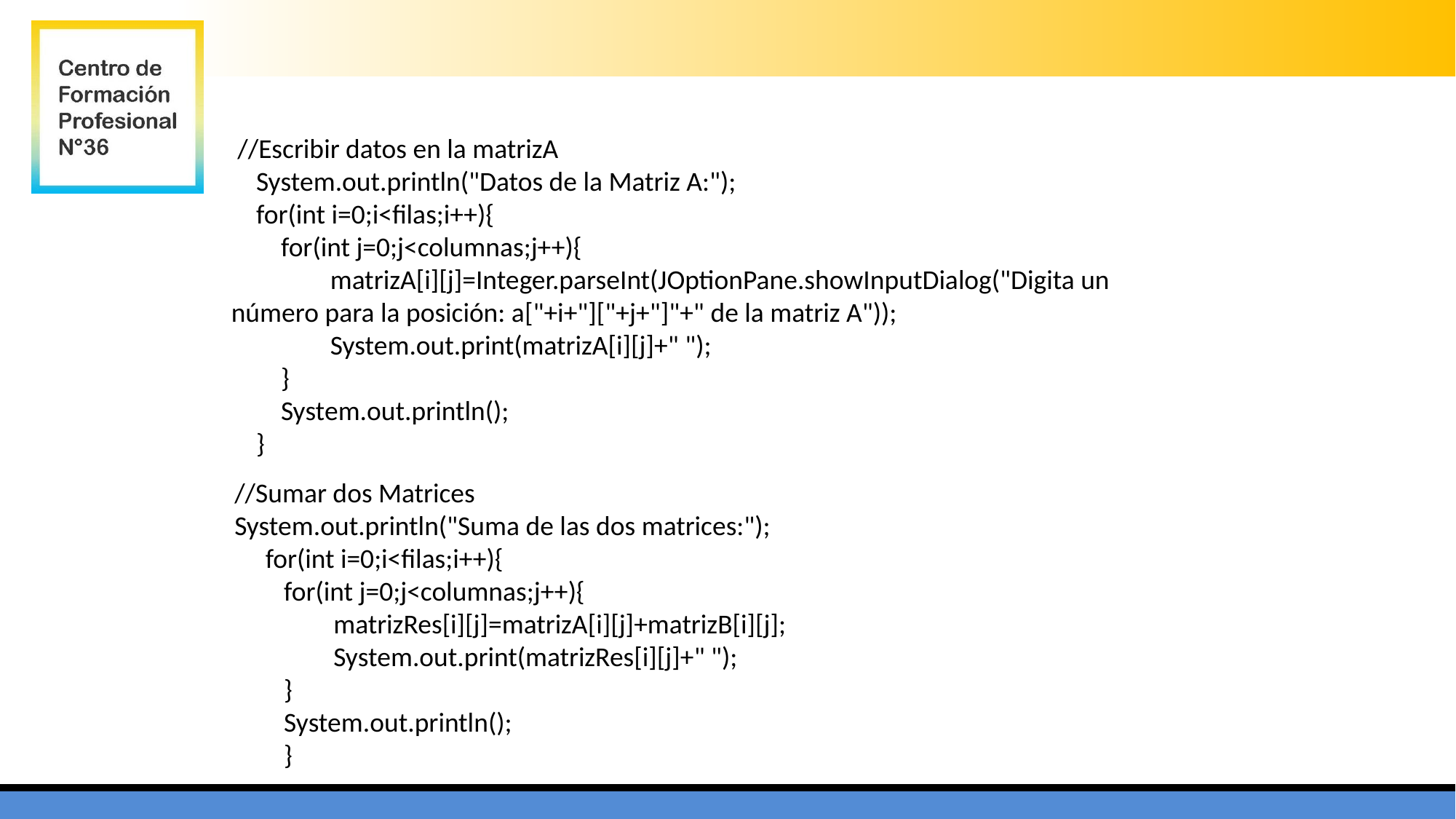

//Escribir datos en la matrizA
    System.out.println("Datos de la Matriz A:");
    for(int i=0;i<filas;i++){
        for(int j=0;j<columnas;j++){
                matrizA[i][j]=Integer.parseInt(JOptionPane.showInputDialog("Digita un número para la posición: a["+i+"]["+j+"]"+" de la matriz A"));
                System.out.print(matrizA[i][j]+" ");
        }
        System.out.println();
    }
//Sumar dos Matrices
System.out.println("Suma de las dos matrices:");
     for(int i=0;i<filas;i++){
        for(int j=0;j<columnas;j++){
                matrizRes[i][j]=matrizA[i][j]+matrizB[i][j];
                System.out.print(matrizRes[i][j]+" ");
        }
        System.out.println();
        }